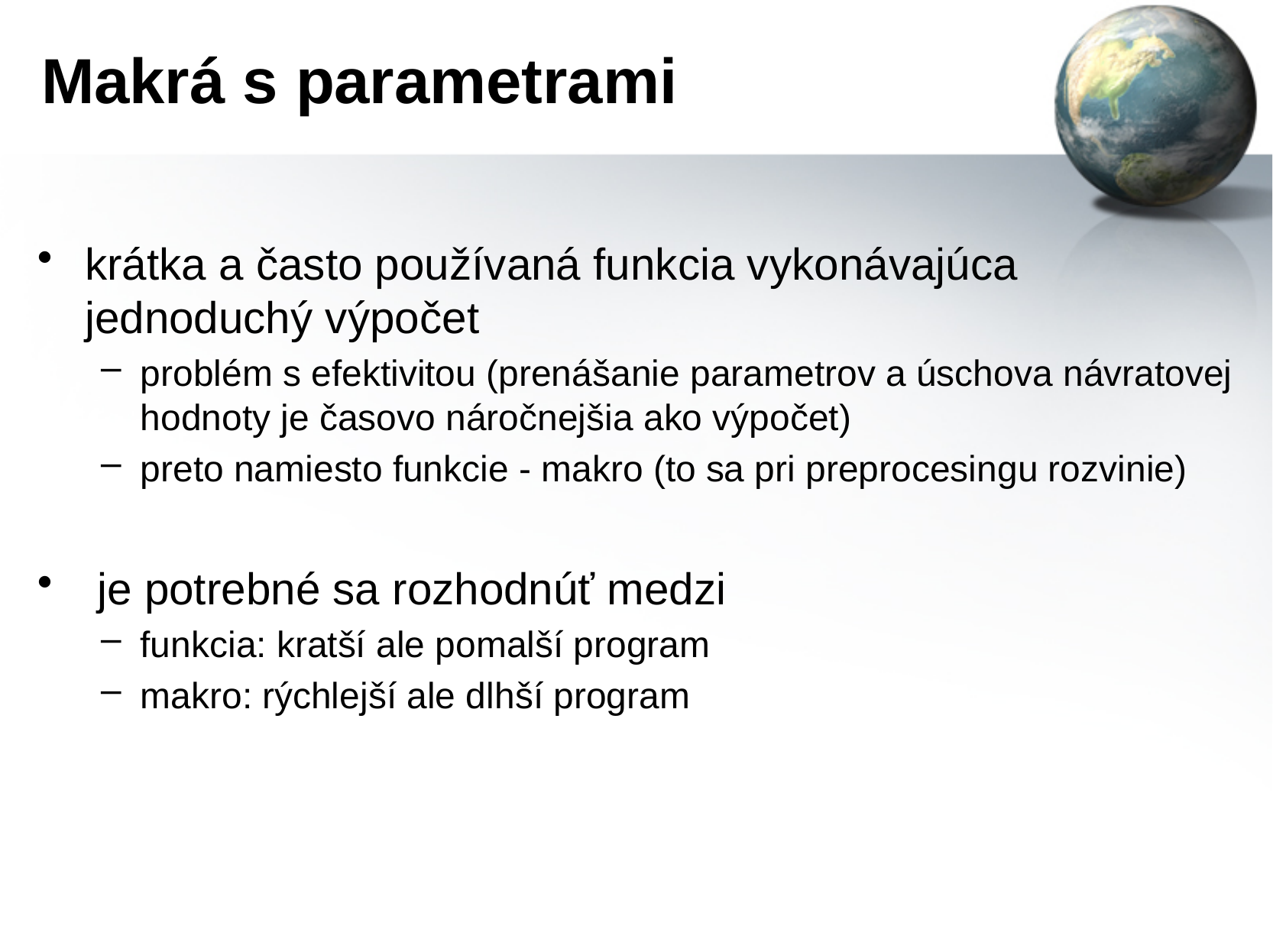

# Makrá s parametrami
krátka a často používaná funkcia vykonávajúca jednoduchý výpočet
problém s efektivitou (prenášanie parametrov a úschova návratovej hodnoty je časovo náročnejšia ako výpočet)
preto namiesto funkcie - makro (to sa pri preprocesingu rozvinie)

 je potrebné sa rozhodnúť medzi
funkcia: kratší ale pomalší program
makro: rýchlejší ale dlhší program